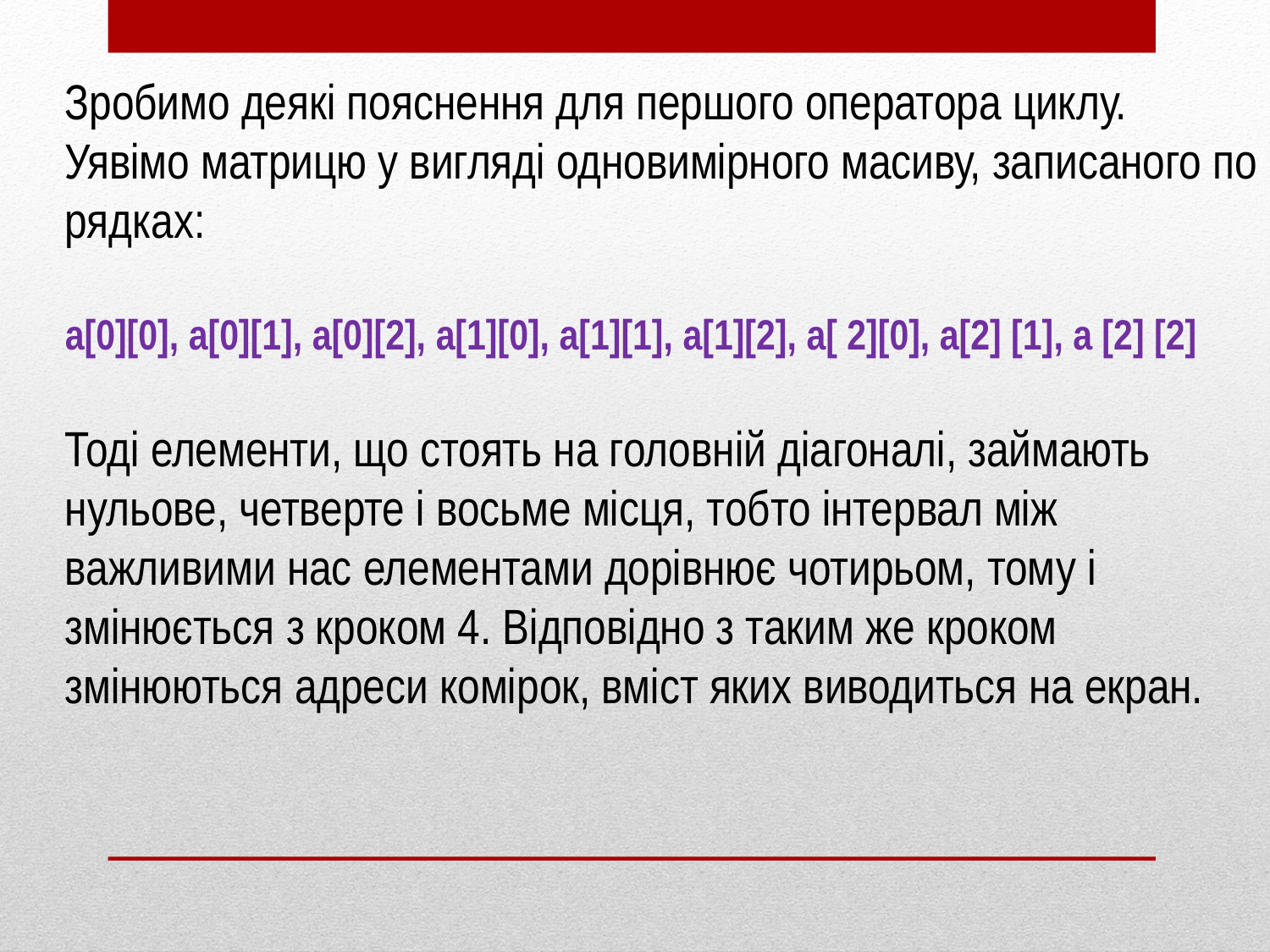

Зробимо деякі пояснення для першого оператора циклу. Уявімо матрицю у вигляді одновимірного масиву, записаного по рядках:

a[0][0], a[0][1], a[0][2], a[1][0], a[1][1], a[1][2], a[ 2][0], a[2] [1], a [2] [2]

Тоді елементи, що стоять на головній діагоналі, займають нульове, четверте і восьме місця, тобто інтервал між важливими нас елементами дорівнює чотирьом, тому i змінюється з кроком 4. Відповідно з таким же кроком змінюються адреси комірок, вміст яких виводиться на екран.